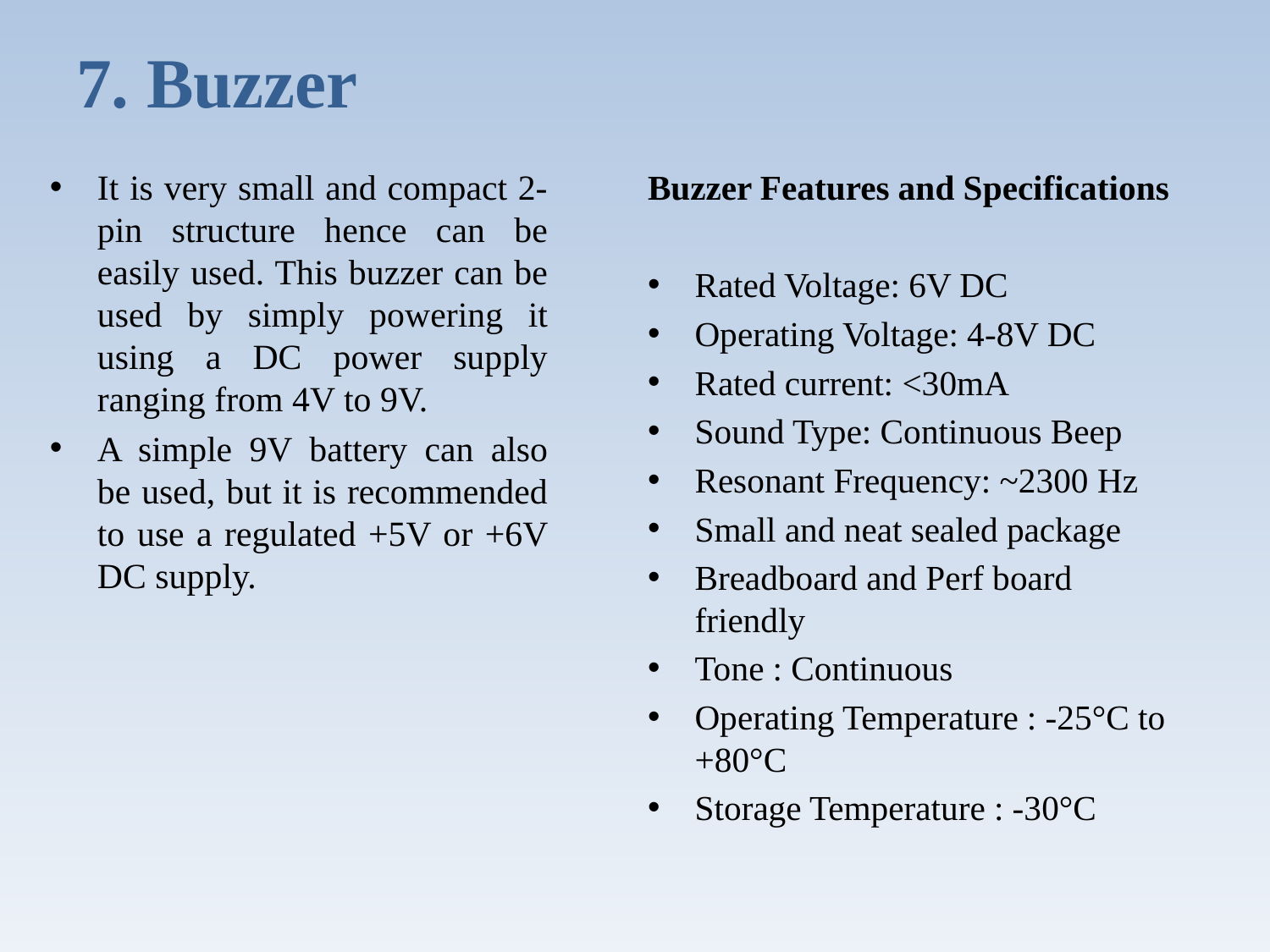

# 7. Buzzer
It is very small and compact 2-pin structure hence can be easily used. This buzzer can be used by simply powering it using a DC power supply ranging from 4V to 9V.
A simple 9V battery can also be used, but it is recommended to use a regulated +5V or +6V DC supply.

Buzzer Features and Specifications

Rated Voltage: 6V DC
Operating Voltage: 4-8V DC
Rated current: <30mA
Sound Type: Continuous Beep
Resonant Frequency: ~2300 Hz
Small and neat sealed package
Breadboard and Perf board friendly
Tone : Continuous
Operating Temperature : -25°C to +80°C
Storage Temperature : -30°C